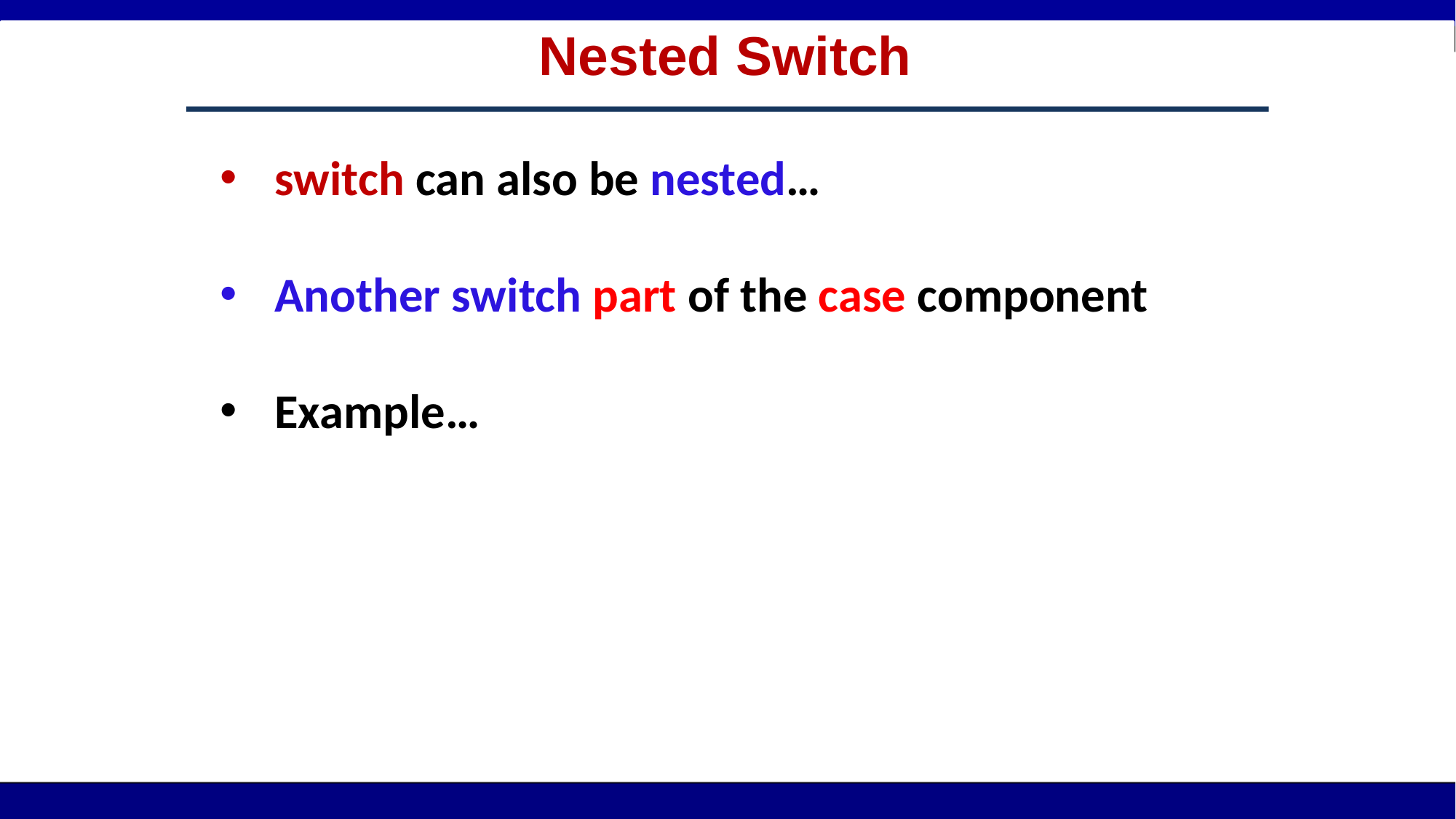

# Nested Switch

switch can also be nested…

Another switch part of the case component

Example…